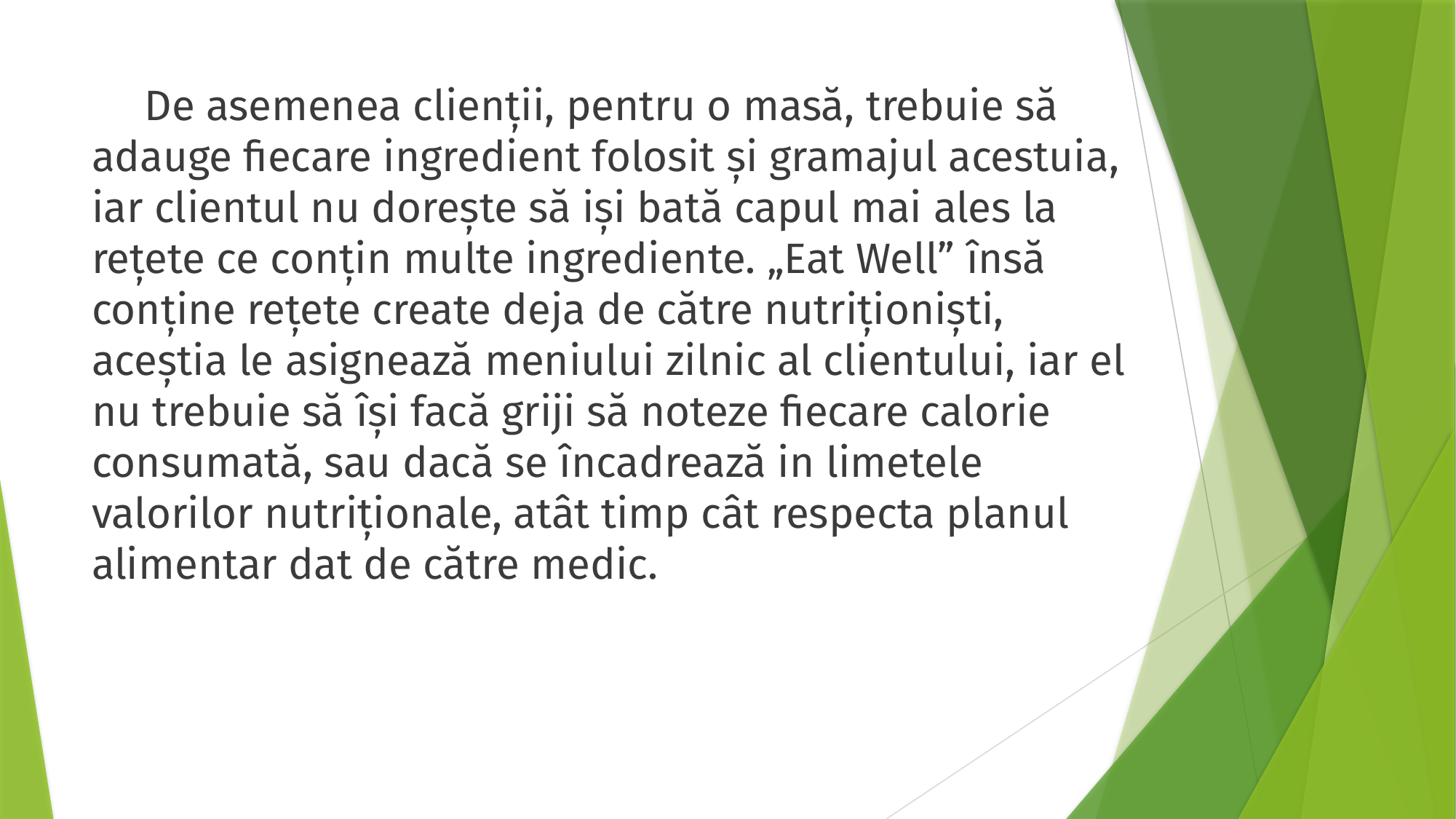

# De asemenea clienții, pentru o masă, trebuie să adauge fiecare ingredient folosit și gramajul acestuia, iar clientul nu dorește să iși bată capul mai ales la rețete ce conțin multe ingrediente. „Eat Well” însă conține rețete create deja de către nutriționiști, aceștia le asignează meniului zilnic al clientului, iar el nu trebuie să își facă griji să noteze fiecare calorie consumată, sau dacă se încadrează in limetele valorilor nutriționale, atât timp cât respecta planul alimentar dat de către medic.